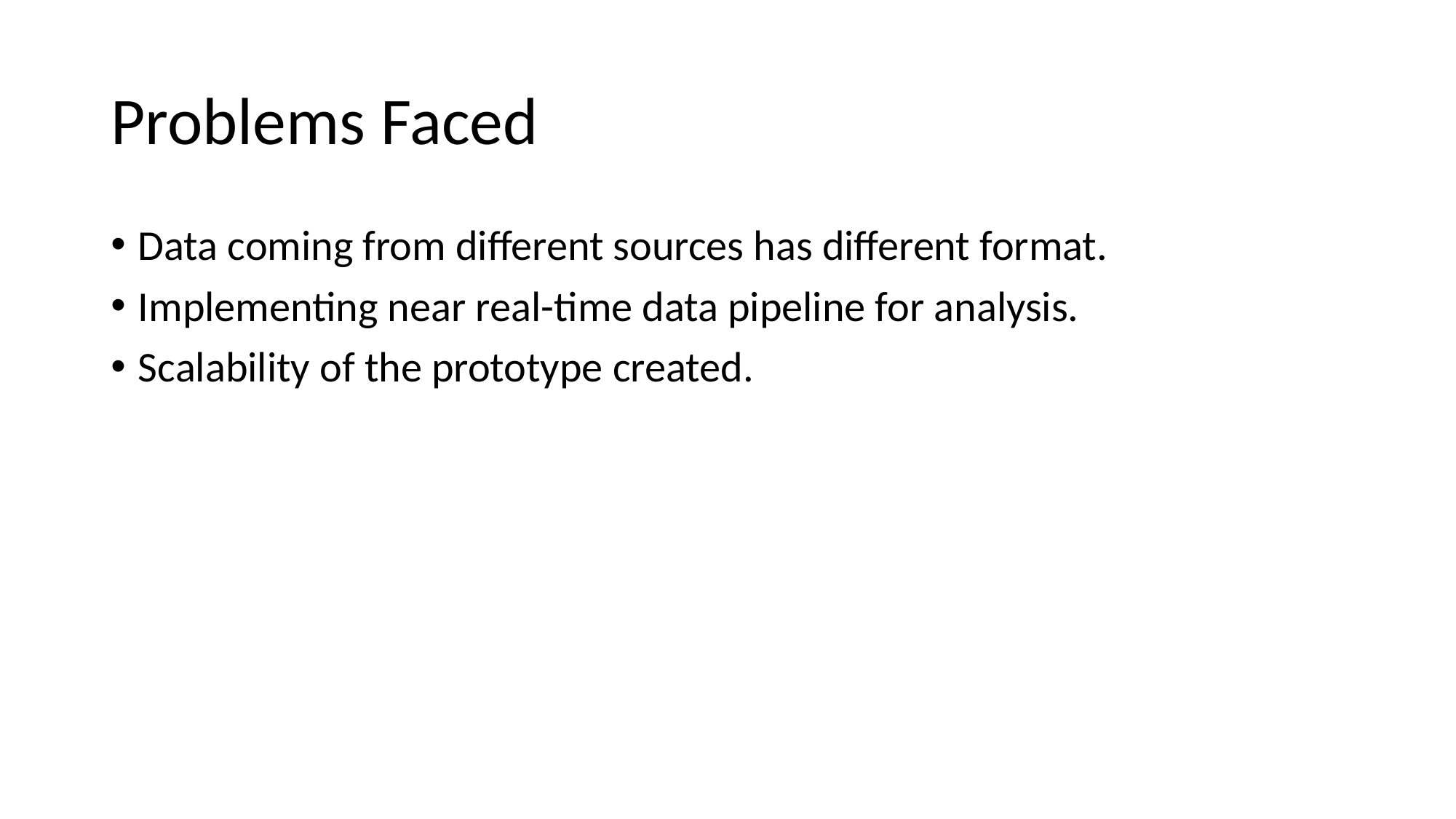

# Problems Faced
Data coming from different sources has different format.
Implementing near real-time data pipeline for analysis.
Scalability of the prototype created.